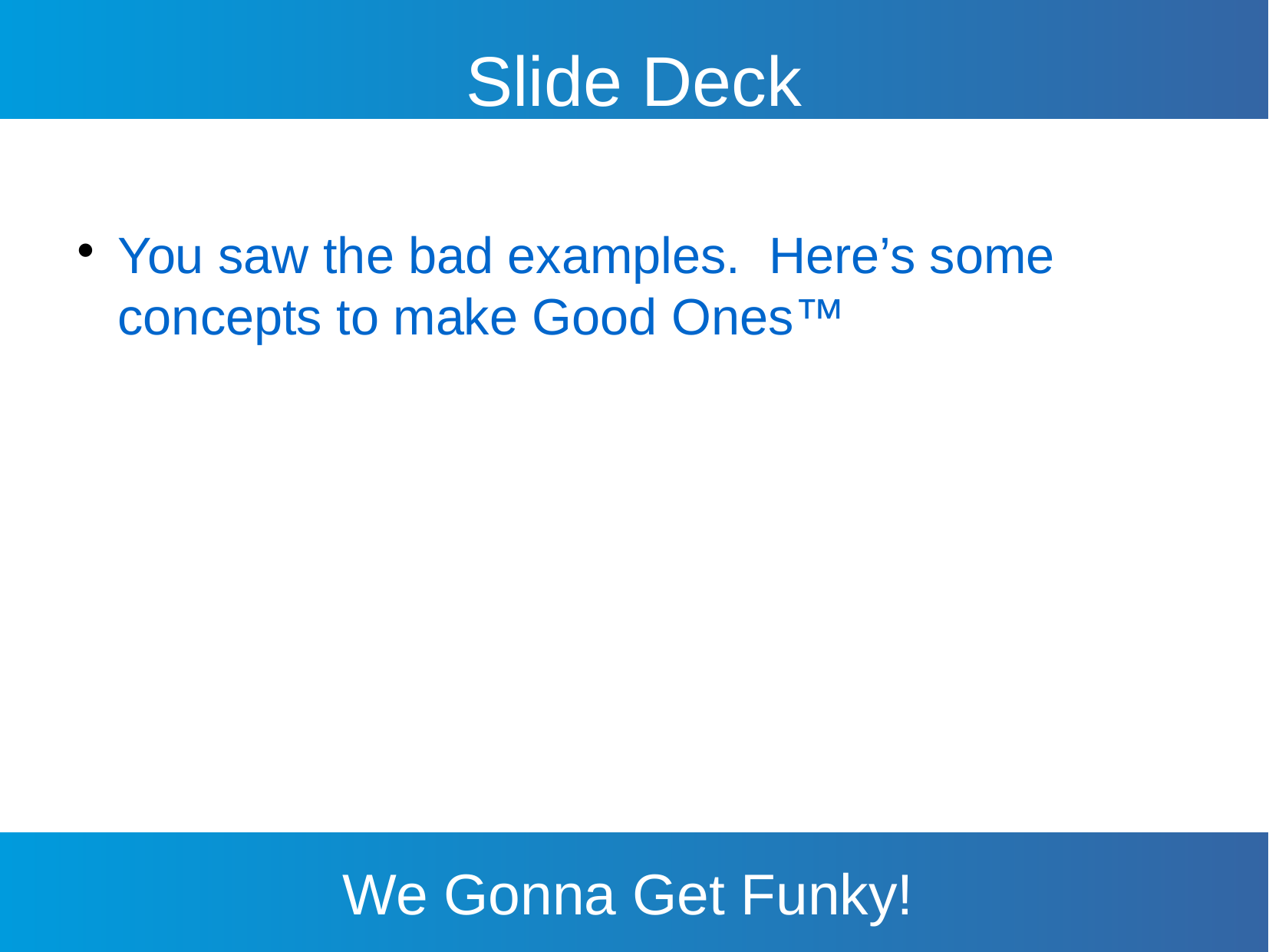

Slide Deck
You saw the bad examples.  Here’s some concepts to make Good Ones™
We Gonna Get Funky!